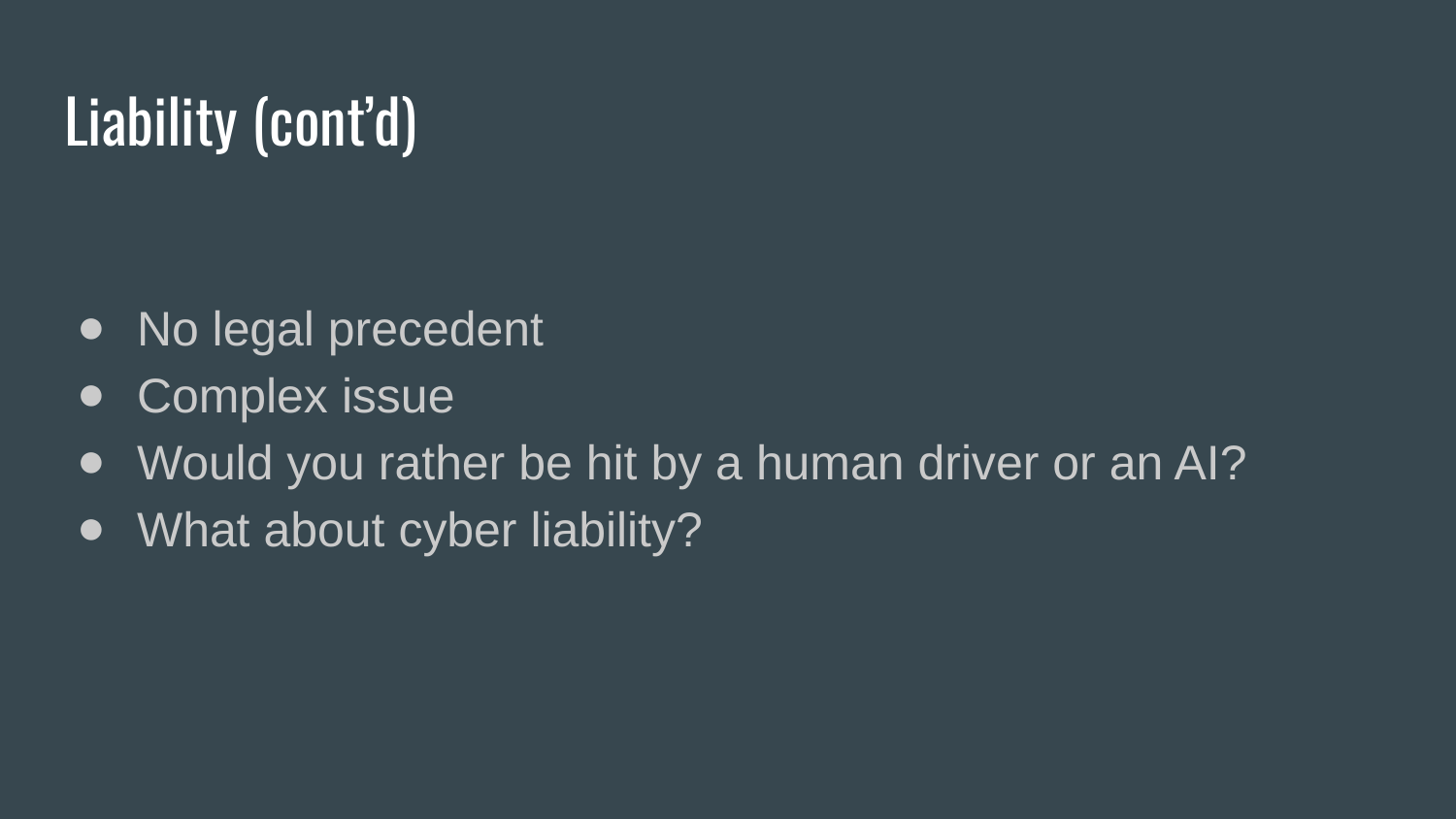

# Liability (cont’d)

No legal precedent
Complex issue
Would you rather be hit by a human driver or an AI?
What about cyber liability?